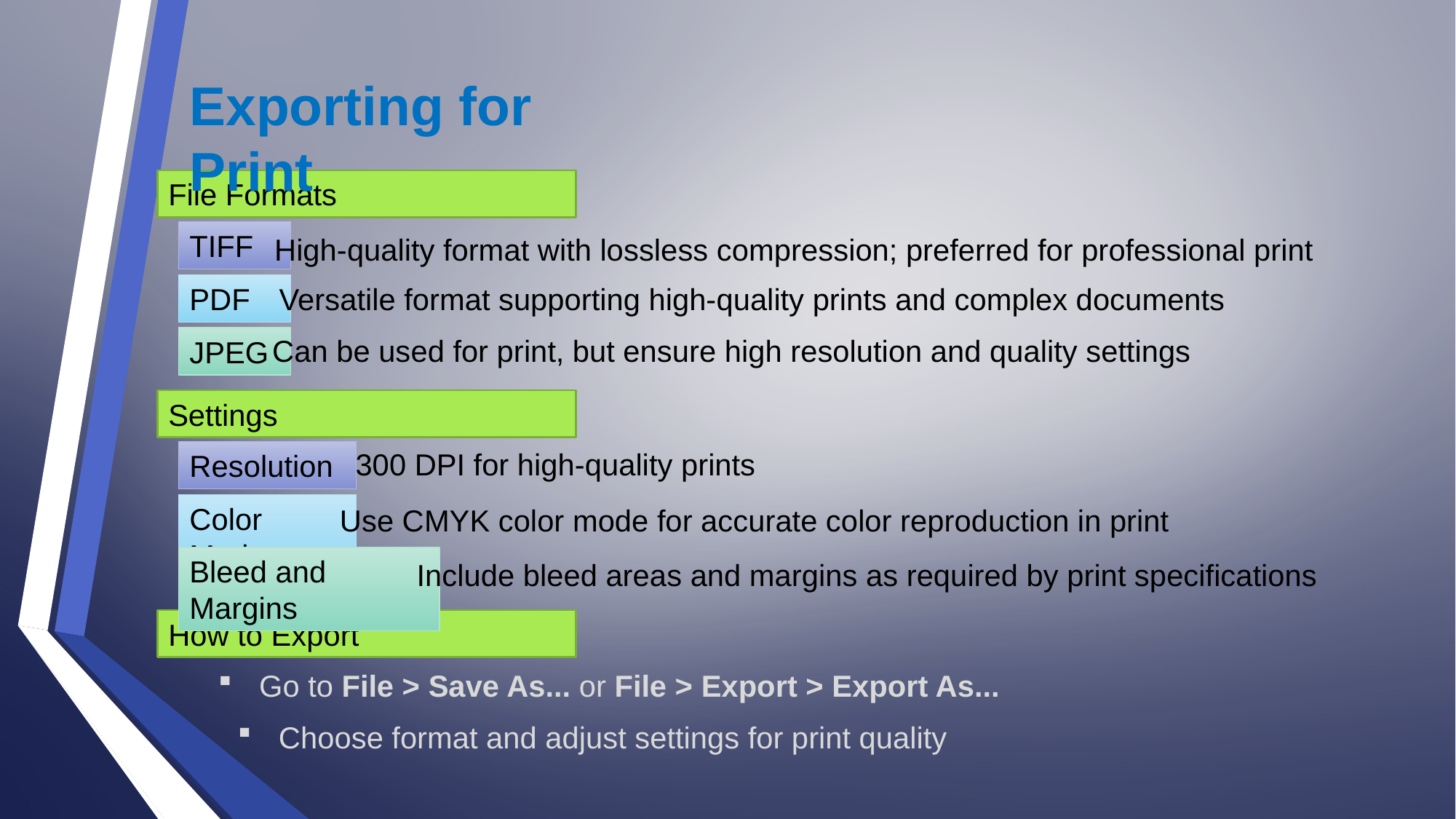

Exporting for Print
File Formats
TIFF
High-quality format with lossless compression; preferred for professional print
PDF
Versatile format supporting high-quality prints and complex documents
Can be used for print, but ensure high resolution and quality settings
JPEG
Settings
300 DPI for high-quality prints
Resolution
Color Mode
Use CMYK color mode for accurate color reproduction in print
Bleed and Margins
Include bleed areas and margins as required by print specifications
How to Export
Go to File > Save As... or File > Export > Export As...
Choose format and adjust settings for print quality